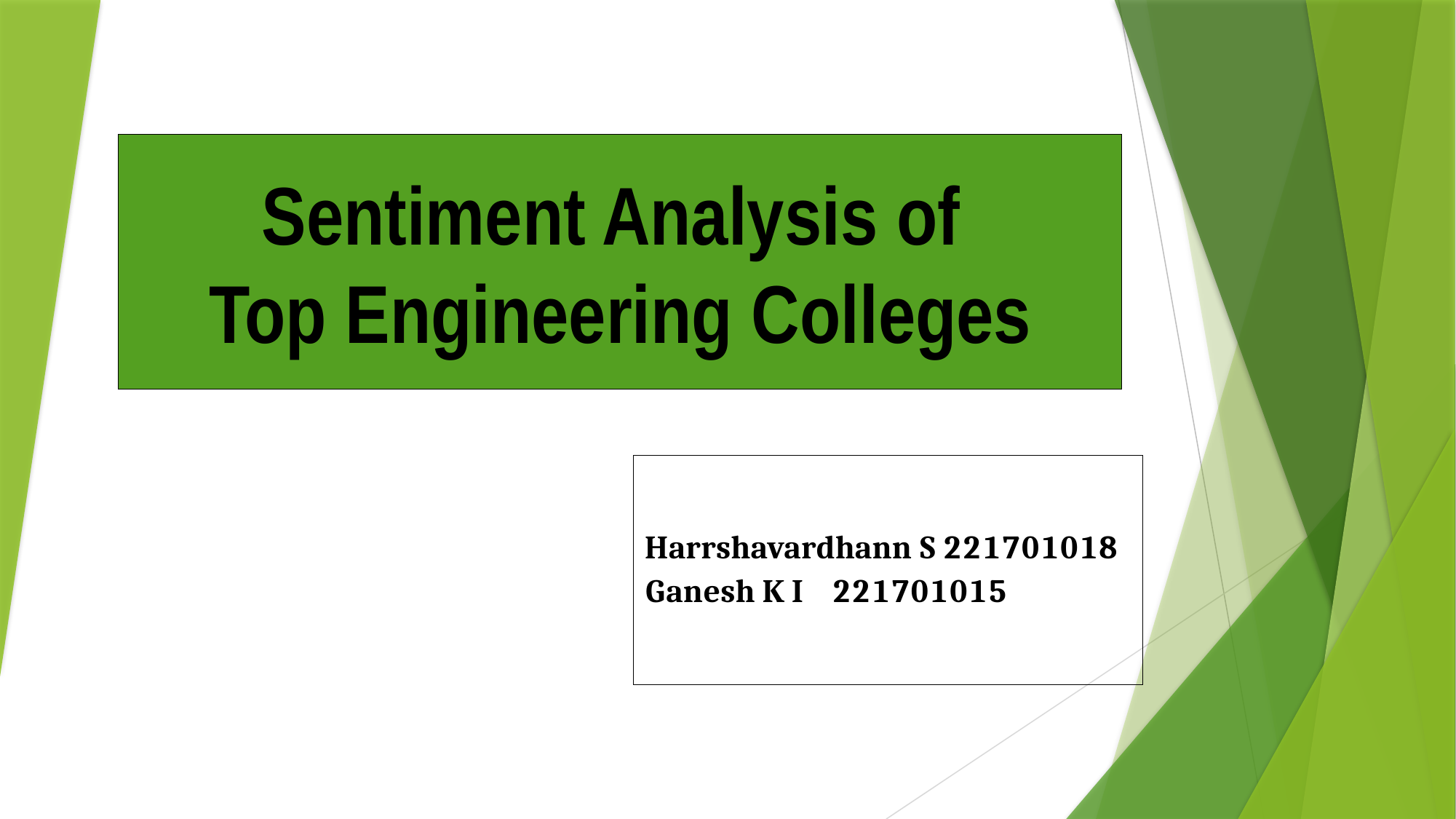

# Sentiment Analysis of Top Engineering Colleges

                                    Harrshavardhann S 221701018
Ganesh K I    221701015